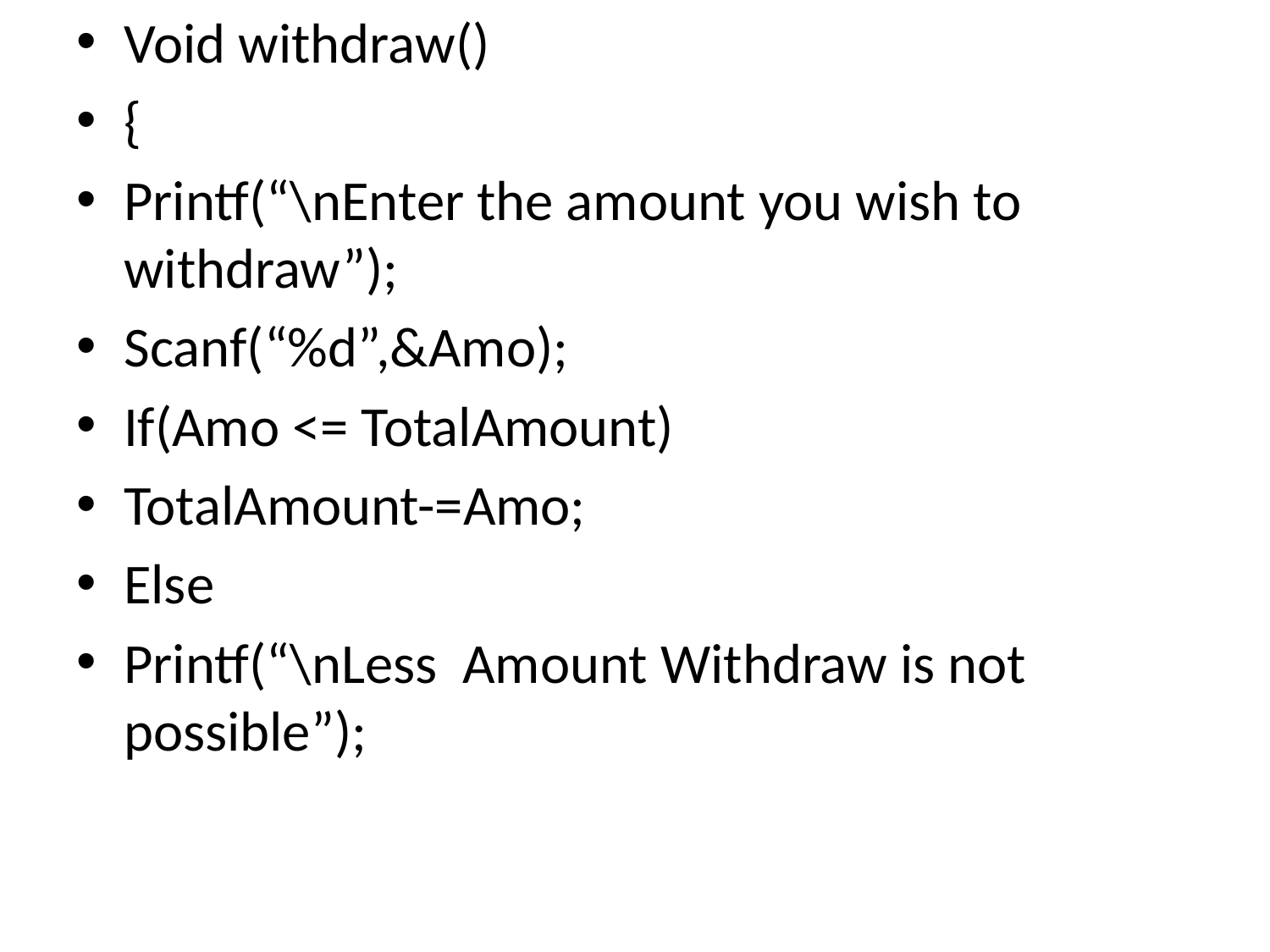

Void withdraw()
{
Printf(“\nEnter the amount you wish to withdraw”);
Scanf(“%d”,&Amo);
If(Amo <= TotalAmount)
TotalAmount-=Amo;
Else
Printf(“\nLess  Amount Withdraw is not possible”);